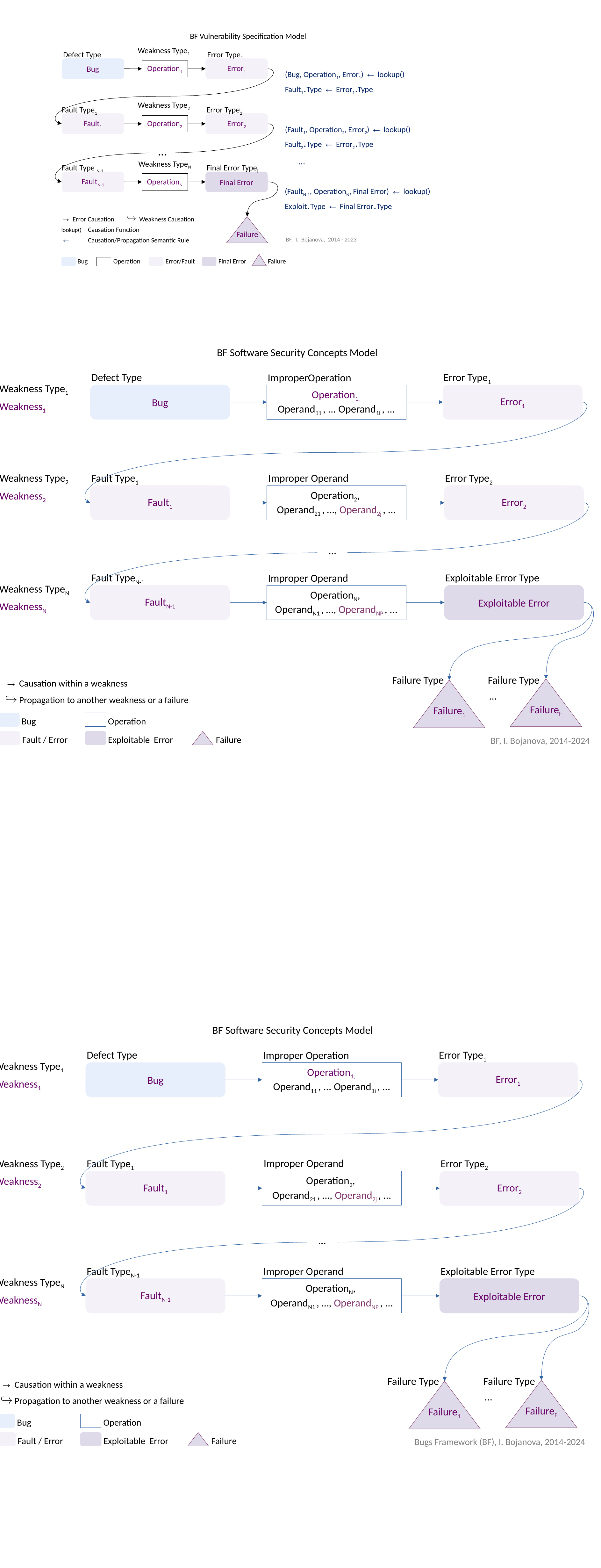

BF Vulnerability Specification Model
Weakness Type1
Defect Type
Error Type1
Bug
Error1
Operation1
(Bug, Operation1, Error1) ← lookup()
Fault1.Type ← Error1.Type
Weakness Type2
Fault Type1
Error Type2
Fault1
Error2
Operation2
(Fault1, Operation2, Error2) ← lookup()
Fault2.Type ← Error2.Type
…
Weakness TypeN
…
Fault Type N-1
Final Error Typej

FaultN-1
Final Error
OperationN
(FaultN-1, OperationN, Final Error) ← lookup()
Exploit.Type ← Final Error.Type
→ Error Causation	↪  Weakness Causation
lookup()	Causation Function
←  	Causation/Propagation Semantic Rule

Failure

BF,  I.  Bojanova,  2014 - 2023

Bug
Operation
Error/Fault
Final Error
Failure

Software Security Vulnerability Model
Improper Operation
Defect Type
Error Type1
Operation1
Weakness Type1
Weakness1
Bug
Error1
Operands
BF Software Security Concepts Model
Operand11 , ... Operand1i , ...
Defect Type
Error Type1
ImproperOperation
Weakness Type1
Weakness1
Bug
Operation1,
Operand11 , ... Operand1i , ...
Error1
Operation
Weakness Type2
Weakness2
Fault Type1
Error Type2
Operation2
Fault1
Error2
Improper Operand
Operand21 , …, Operand2j , ...
Improper Operand
Weakness Type2
Weakness2
Fault Type1
Error Type2
Fault1
Operation2,
Operand21 , …, Operand2j , ...
Error2
…
Operation
Fault TypeN-1
Exploitable Error Type
…
Weakness TypeN
WeaknessN
OperationN
FaultN-1
Exploitable Error
Improper Operand
Fault TypeN-1
Exploitable Error Type
Improper Operand
Weakness TypeN
WeaknessN
OperandN1 , …, OperandNP , ...
FaultN-1
OperationN,
OperandN1 , …, OperandNP , ...
Exploitable Error
Failure Type
Failure Type
…
FailureF
Failure1
Failure Type
Failure Type
→ Causation within a weakness
↪ Propagation to another weakness or a failure
…
FailureF
Failure1

Bug

Operation

Fault / Error

Exploitable  Error

Failure

Bug

Operation
I. Bojanova, 2014-2024

Fault / Error

Exploitable  Error

Failure
BF, I. Bojanova, 2014-2024
BF Software Security Concepts Model
Defect Type
Error Type1
Improper Operation
Weakness Type1
Weakness1
Bug
Operation1,
Operand11 , ... Operand1i , ...
Error1
Improper Operand
Weakness Type2
Weakness2
Fault Type1
Error Type2
Fault1
Operation2,
Operand21 , …, Operand2j , ...
Error2
…
Fault TypeN-1
Exploitable Error Type
Improper Operand
Weakness TypeN
WeaknessN
FaultN-1
OperationN,
OperandN1 , …, OperandNP , ...
Exploitable Error
Failure Type
Failure Type
→ Causation within a weakness
↪ Propagation to another weakness or a failure
…
FailureF
Failure1

Bug

Operation

Fault / Error

Exploitable  Error

Failure
Bugs Framework (BF), I. Bojanova, 2014-2024